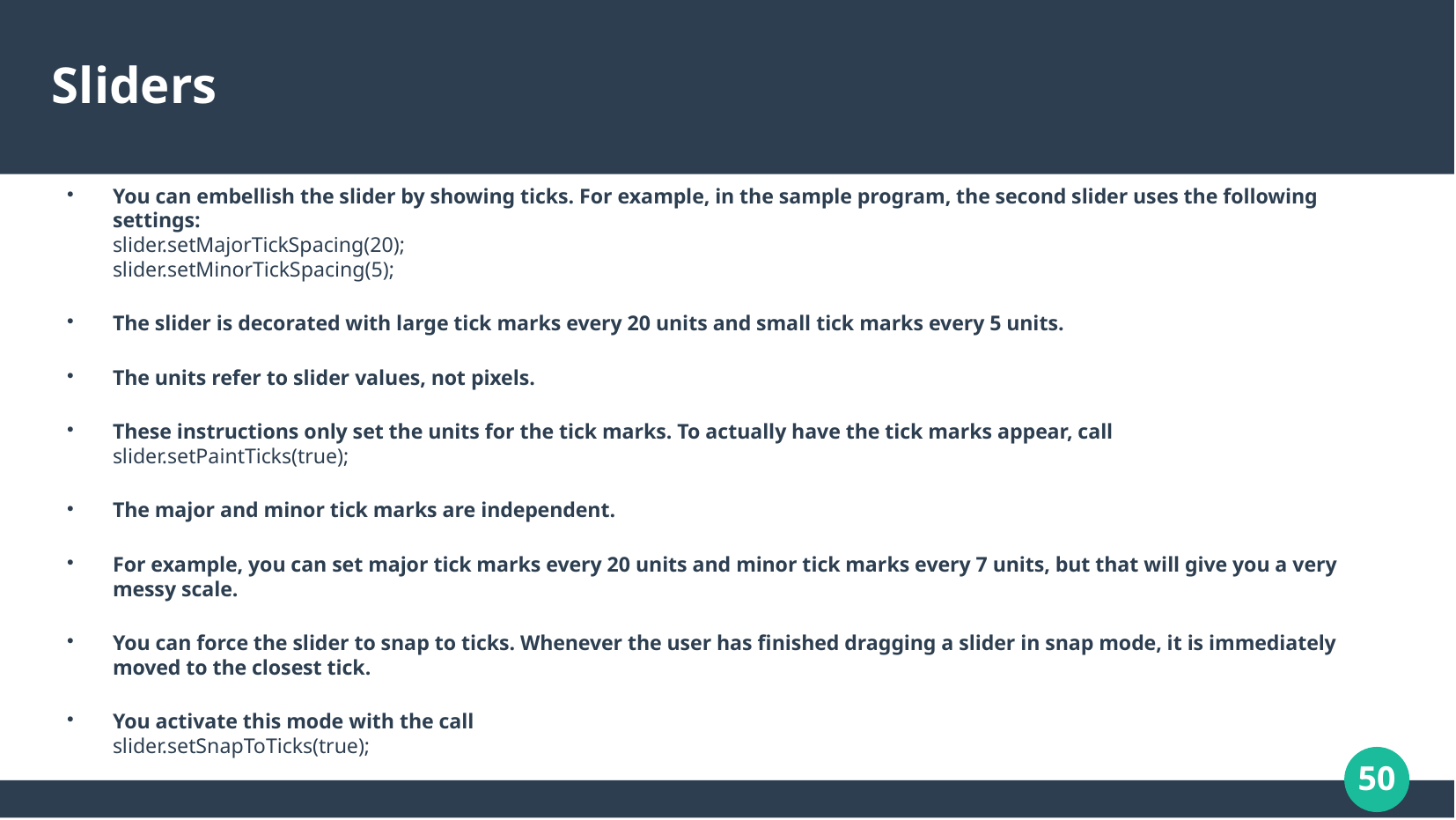

# Sliders
You can embellish the slider by showing ticks. For example, in the sample program, the second slider uses the following settings:
slider.setMajorTickSpacing(20);
slider.setMinorTickSpacing(5);
The slider is decorated with large tick marks every 20 units and small tick marks every 5 units.
The units refer to slider values, not pixels.
These instructions only set the units for the tick marks. To actually have the tick marks appear, call
slider.setPaintTicks(true);
The major and minor tick marks are independent.
For example, you can set major tick marks every 20 units and minor tick marks every 7 units, but that will give you a very messy scale.
You can force the slider to snap to ticks. Whenever the user has finished dragging a slider in snap mode, it is immediately moved to the closest tick.
You activate this mode with the call
slider.setSnapToTicks(true);